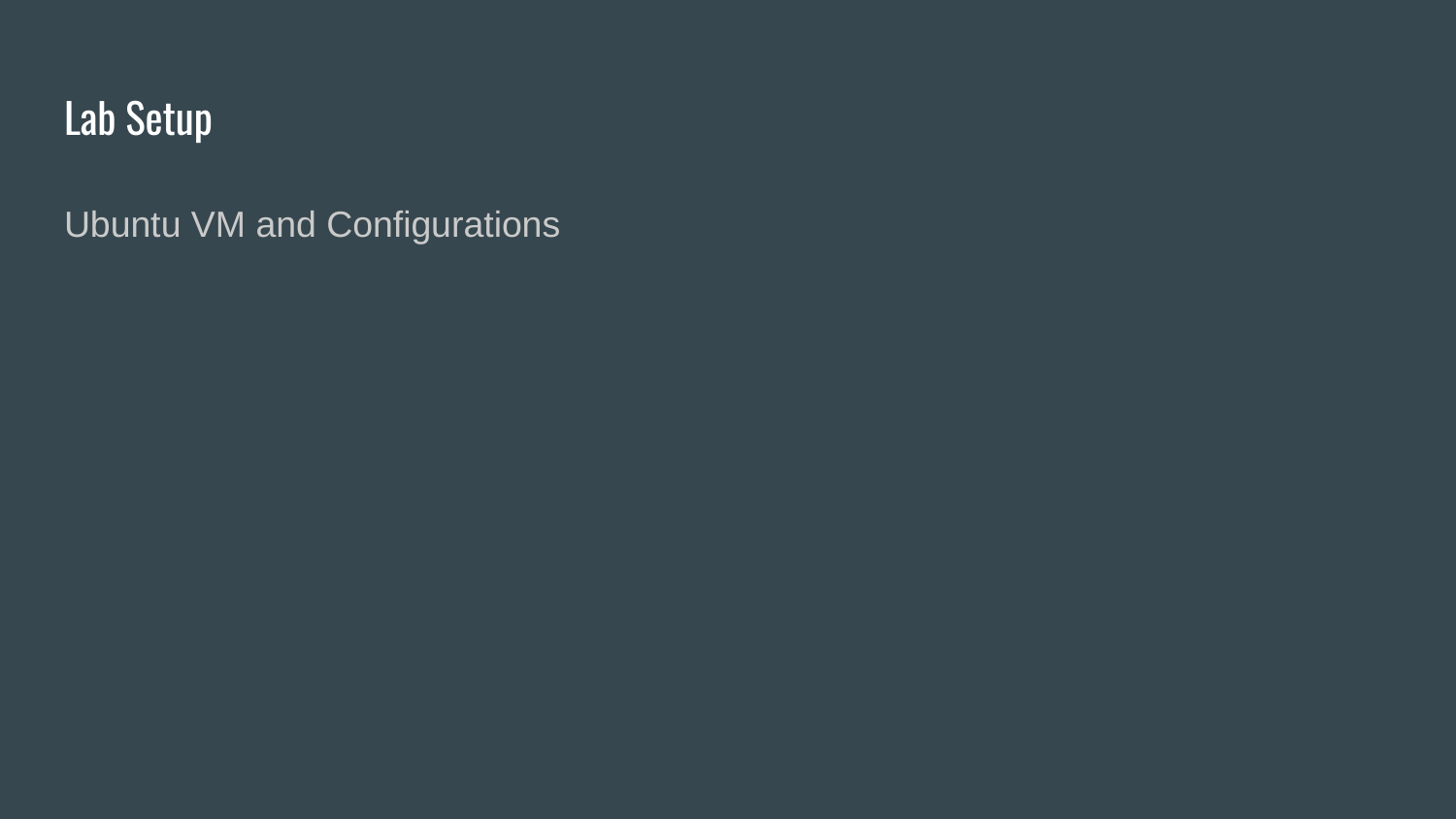

# Lab Setup
Ubuntu VM and Configurations